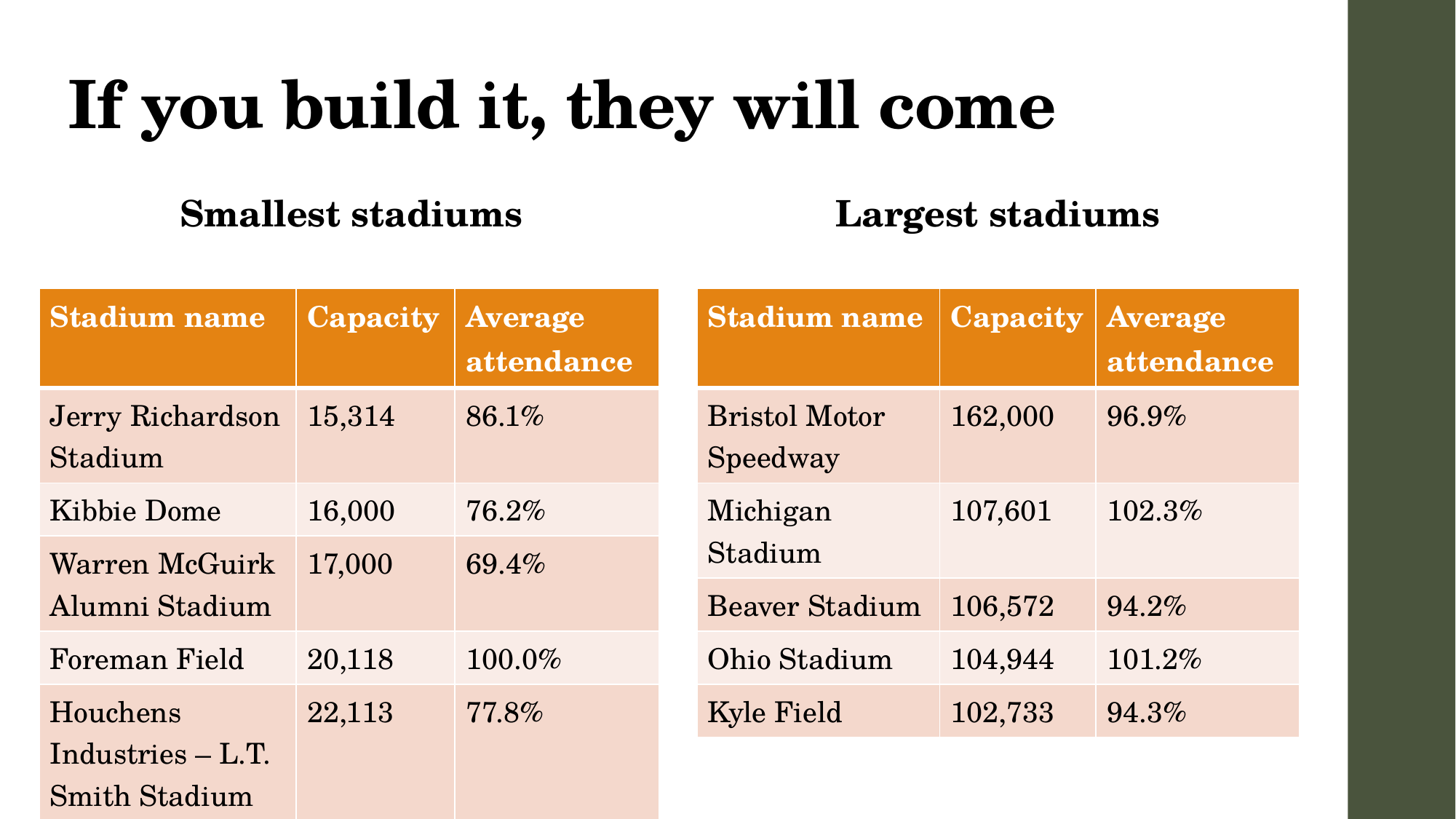

# If you build it, they will come
Smallest stadiums
Largest stadiums
| Stadium name | Capacity | Average attendance |
| --- | --- | --- |
| Jerry Richardson Stadium | 15,314 | 86.1% |
| Kibbie Dome | 16,000 | 76.2% |
| Warren McGuirk Alumni Stadium | 17,000 | 69.4% |
| Foreman Field | 20,118 | 100.0% |
| Houchens Industries – L.T. Smith Stadium | 22,113 | 77.8% |
| Stadium name | Capacity | Average attendance |
| --- | --- | --- |
| Bristol Motor Speedway | 162,000 | 96.9% |
| Michigan Stadium | 107,601 | 102.3% |
| Beaver Stadium | 106,572 | 94.2% |
| Ohio Stadium | 104,944 | 101.2% |
| Kyle Field | 102,733 | 94.3% |